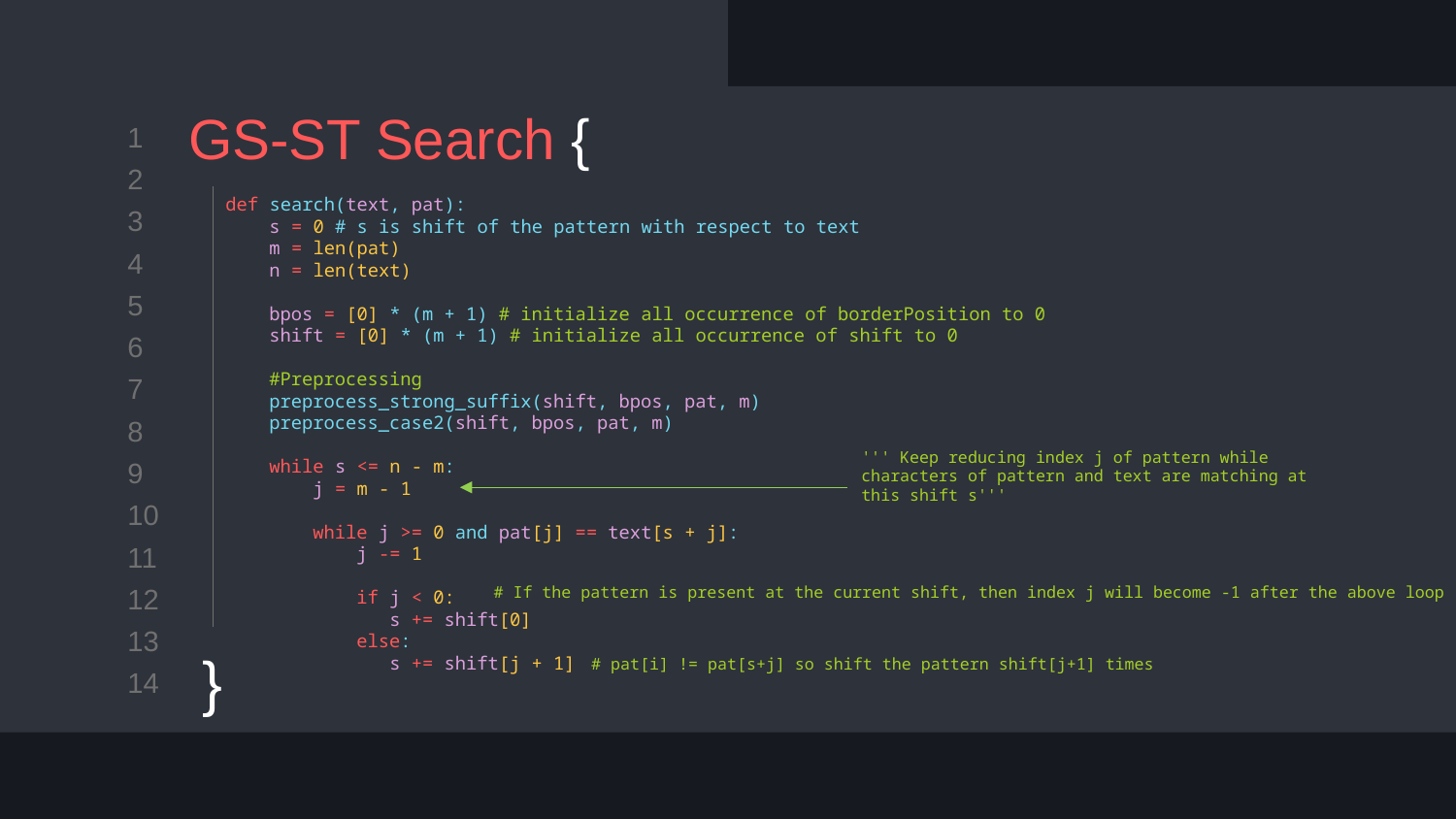

# GS-ST Search {
}
def search(text, pat):
    s = 0 # s is shift of the pattern with respect to text
    m = len(pat)
    n = len(text)

    bpos = [0] * (m + 1) # initialize all occurrence of borderPosition to 0
    shift = [0] * (m + 1) # initialize all occurrence of shift to 0

    #Preprocessing
    preprocess_strong_suffix(shift, bpos, pat, m)
    preprocess_case2(shift, bpos, pat, m)

    while s <= n - m:
        j = m - 1

        while j >= 0 and pat[j] == text[s + j]:
            j -= 1

            if j < 0:
               s += shift[0]
            else:
               s += shift[j + 1]
''' Keep reducing index j of pattern while characters of pattern and text are matching at this shift s'''
# If the pattern is present at the current shift, then index j will become -1 after the above loop
# pat[i] != pat[s+j] so shift the pattern shift[j+1] times